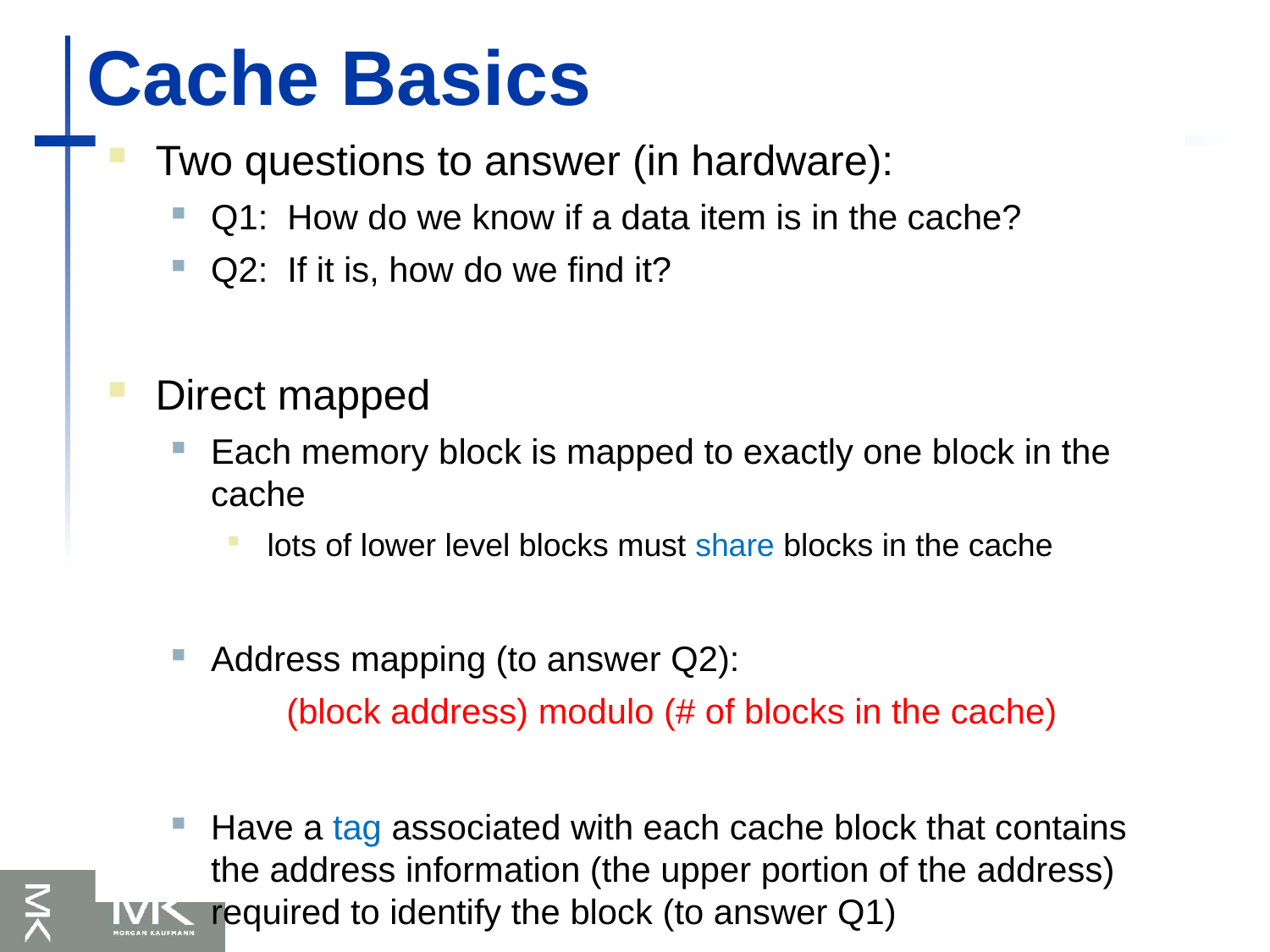

# Cache Basics

Two questions to answer (in hardware):
Q1:  How do we know if a data item is in the cache?
Q2:  If it is, how do we find it?

Direct mapped
Each memory block is mapped to exactly one block in the cache
lots of lower level blocks must share blocks in the cache

Address mapping (to answer Q2):
(block address) modulo (# of blocks in the cache)

Have a tag associated with each cache block that contains the address information (the upper portion of the address) required to identify the block (to answer Q1)